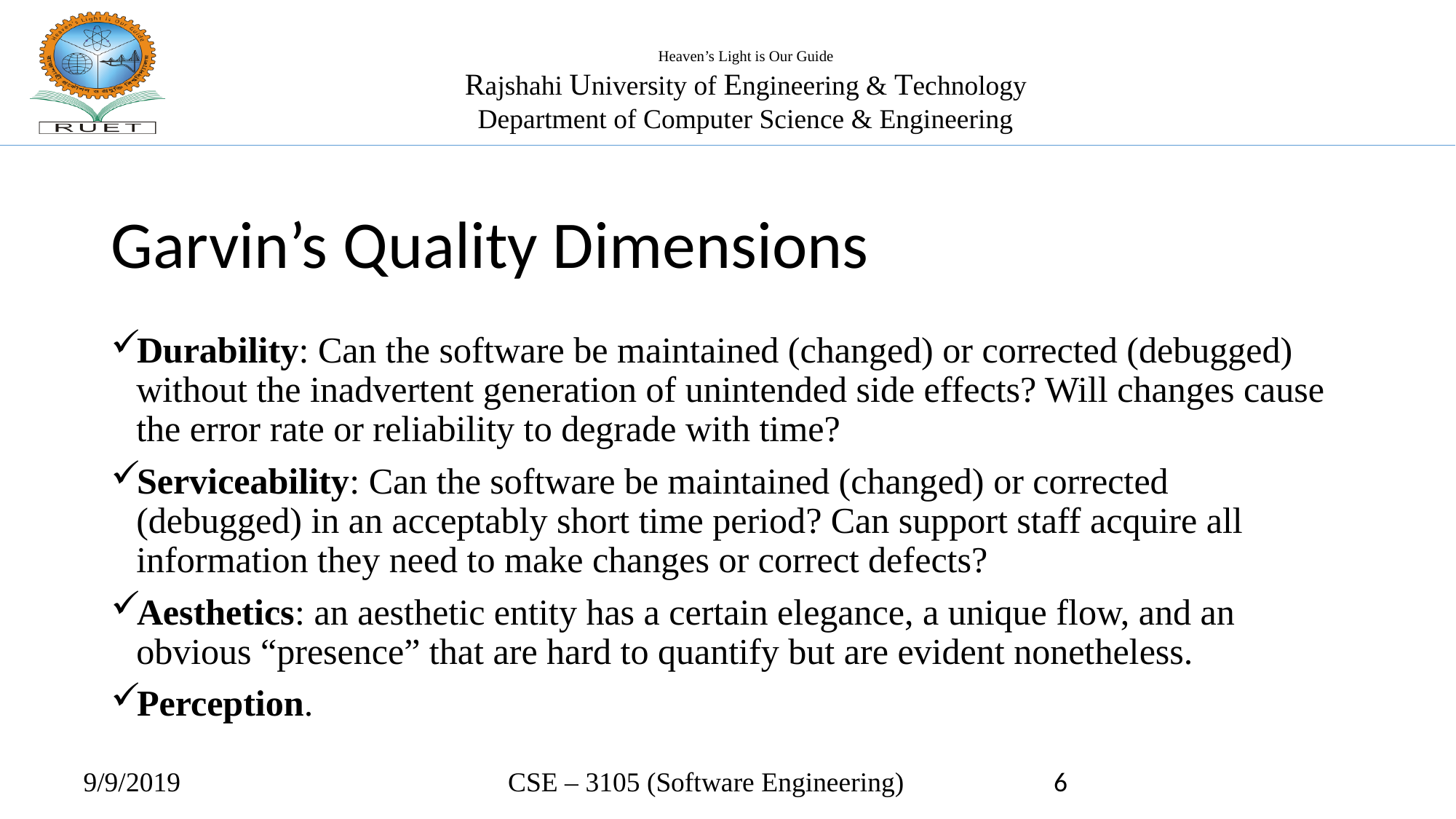

# Garvin’s Quality Dimensions
Durability: Can the software be maintained (changed) or corrected (debugged) without the inadvertent generation of unintended side effects? Will changes cause the error rate or reliability to degrade with time?
Serviceability: Can the software be maintained (changed) or corrected (debugged) in an acceptably short time period? Can support staff acquire all information they need to make changes or correct defects?
Aesthetics: an aesthetic entity has a certain elegance, a unique flow, and an obvious “presence” that are hard to quantify but are evident nonetheless.
Perception.